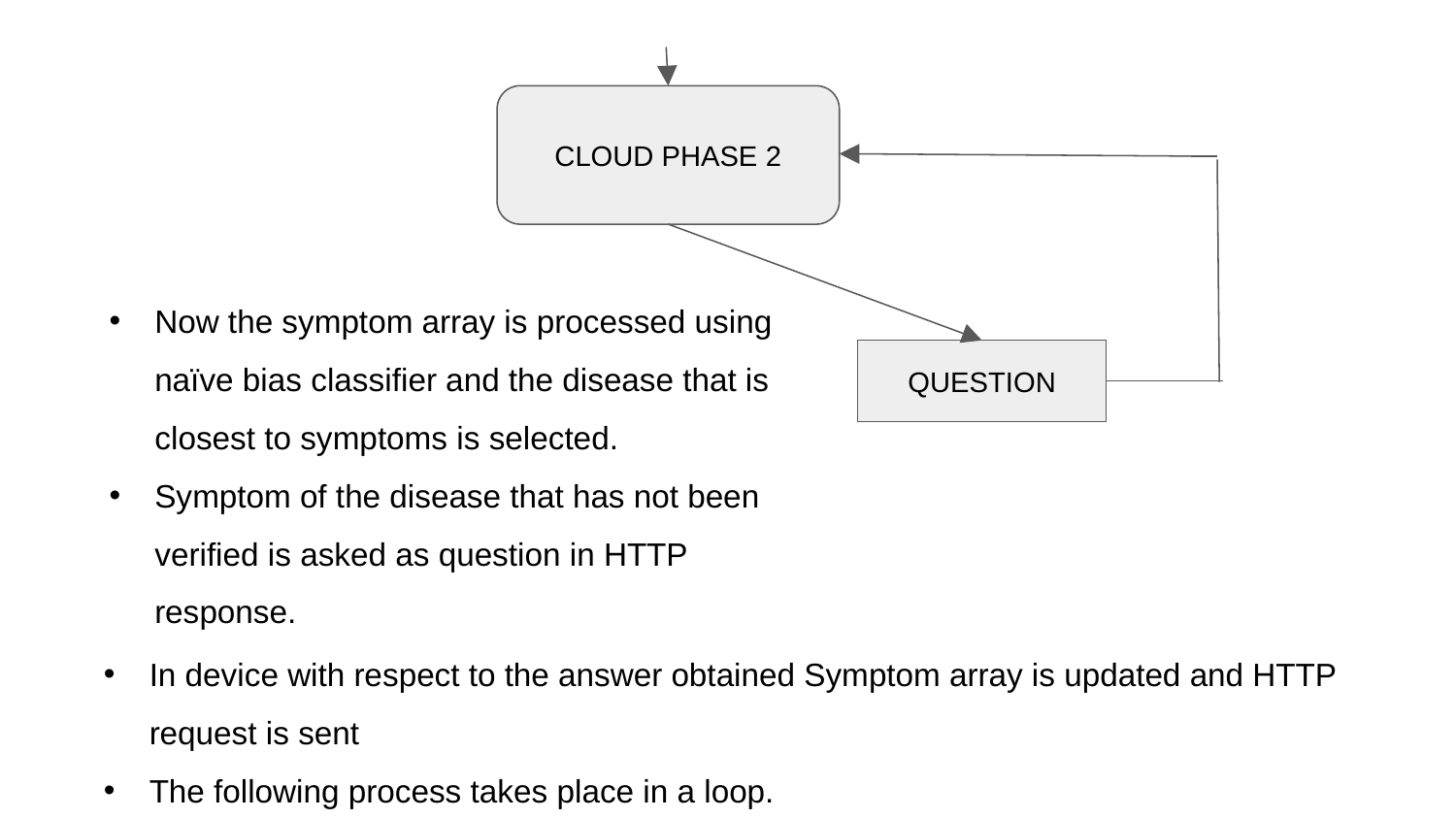

CLOUD PHASE 2
Now the symptom array is processed using naïve bias classifier and the disease that is closest to symptoms is selected.
Symptom of the disease that has not been verified is asked as question in HTTP response.
QUESTION
In device with respect to the answer obtained Symptom array is updated and HTTP request is sent
The following process takes place in a loop.